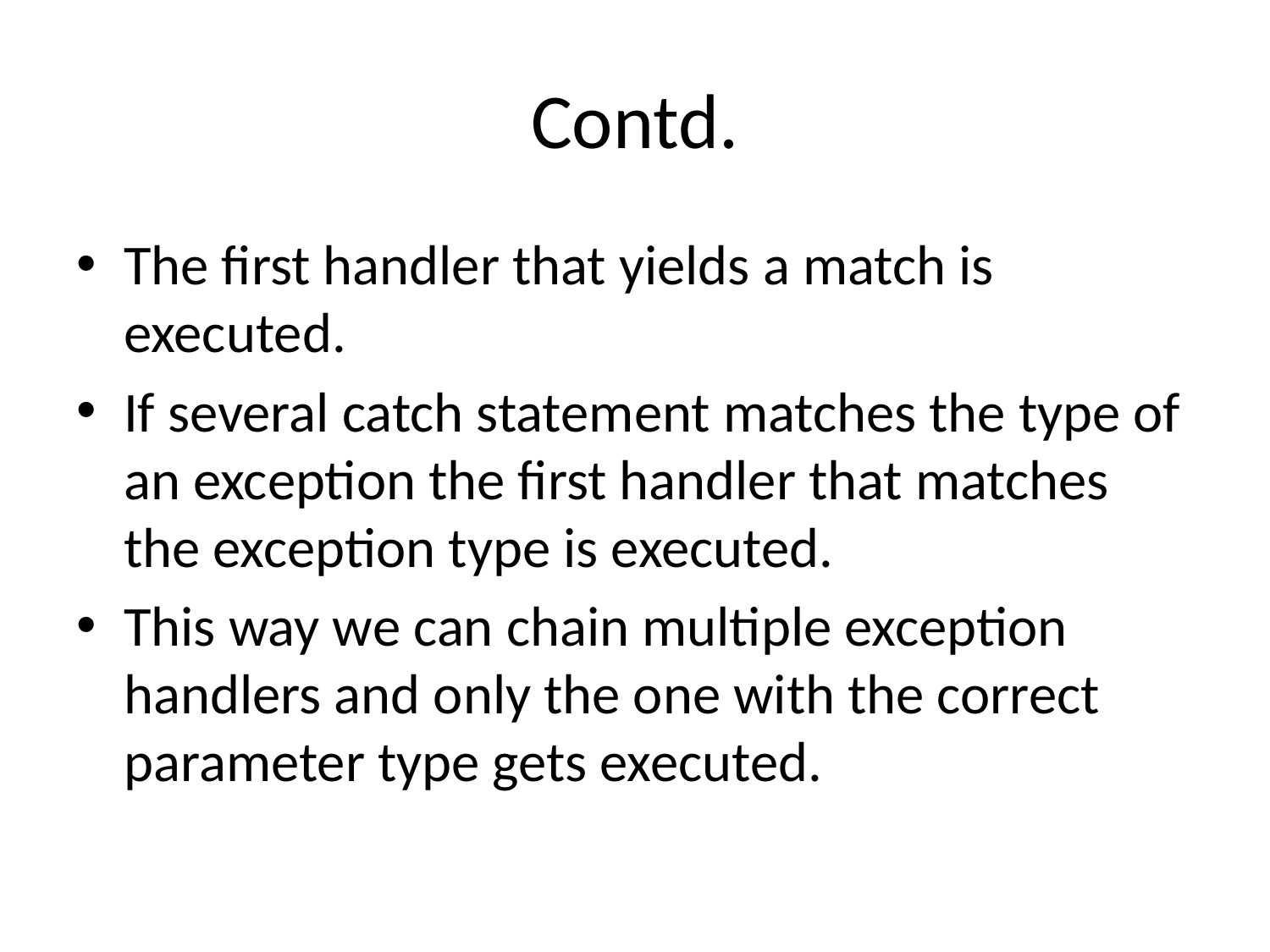

# Contd.
The first handler that yields a match is executed.
If several catch statement matches the type of an exception the first handler that matches the exception type is executed.
This way we can chain multiple exception handlers and only the one with the correct parameter type gets executed.